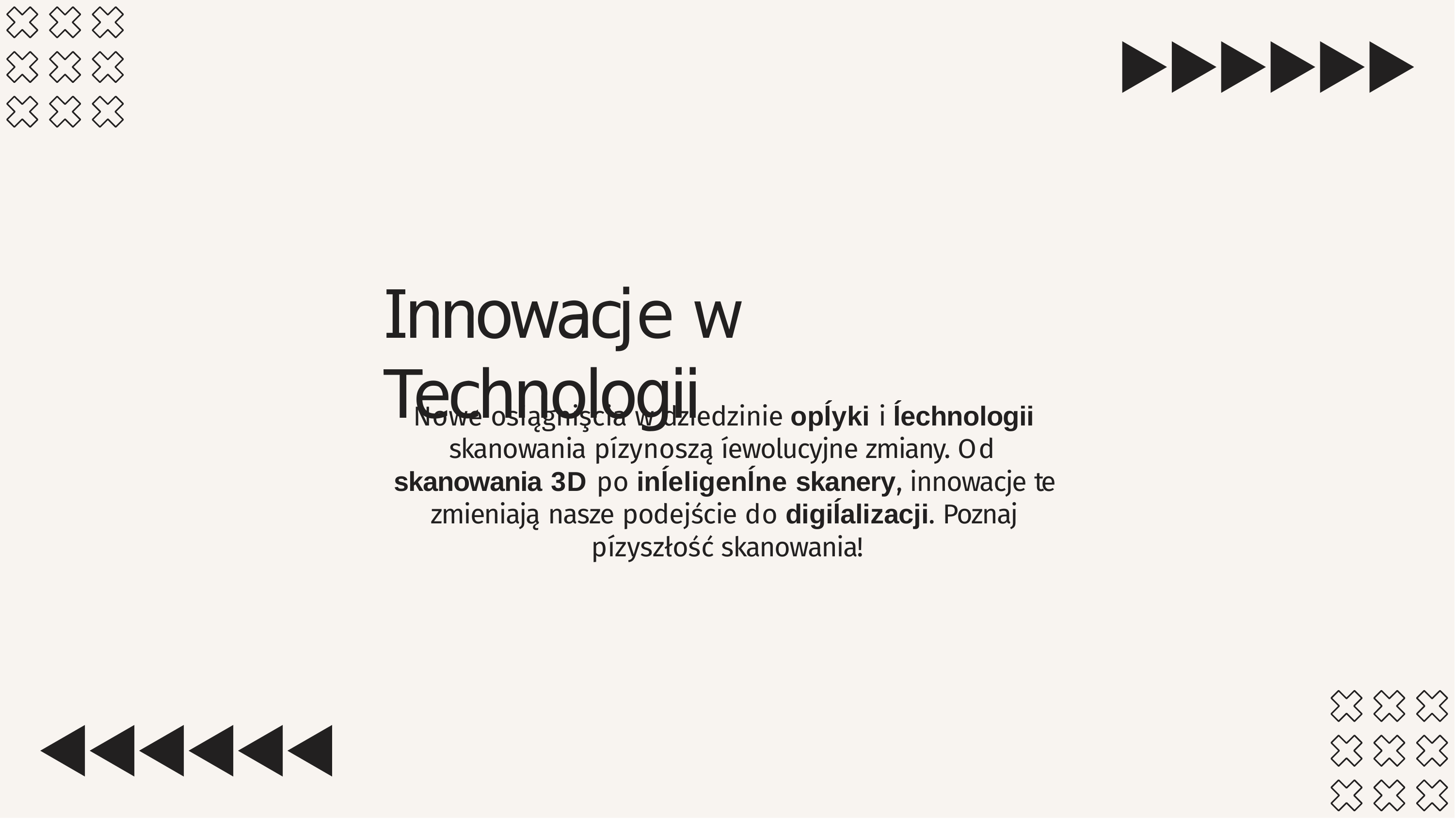

# Innowacje w Technologii
Nowe osiągnişcia w dziedzinie opĺyki i ĺechnologii  skanowania pízynoszą íewolucyjne zmiany. Od  skanowania 3D po inĺeligenĺne skanery, innowacje te  zmieniają nasze podejście do digiĺalizacji. Poznaj  pízyszłość skanowania!